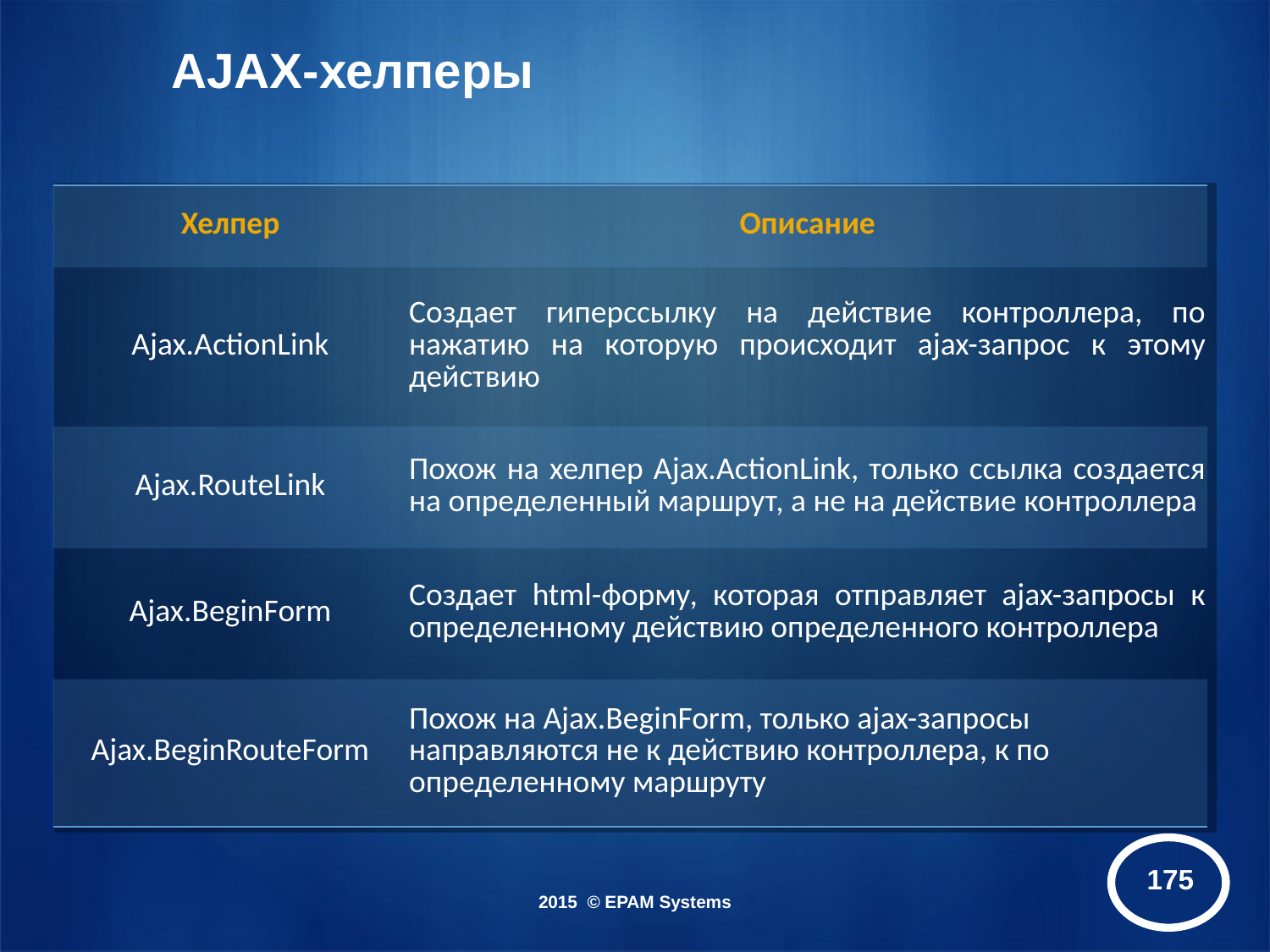

# AJAX-хелперы
| Хелпер | Описание |
| --- | --- |
| Ajax.ActionLink | Создает гиперссылку на действие контроллера, по нажатию на которую происходит ajax-запрос к этому действию |
| Ajax.RouteLink | Похож на хелпер Ajax.ActionLink, только ссылка создается на определенный маршрут, а не на действие контроллера |
| Ajax.BeginForm | Создает html-форму, которая отправляет ajax-запросы к определенному действию определенного контроллера |
| Ajax.BeginRouteForm | Похож на Ajax.BeginForm, только ajax-запросы направляются не к действию контроллера, к по определенному маршруту |
2015  © EPAM Systems